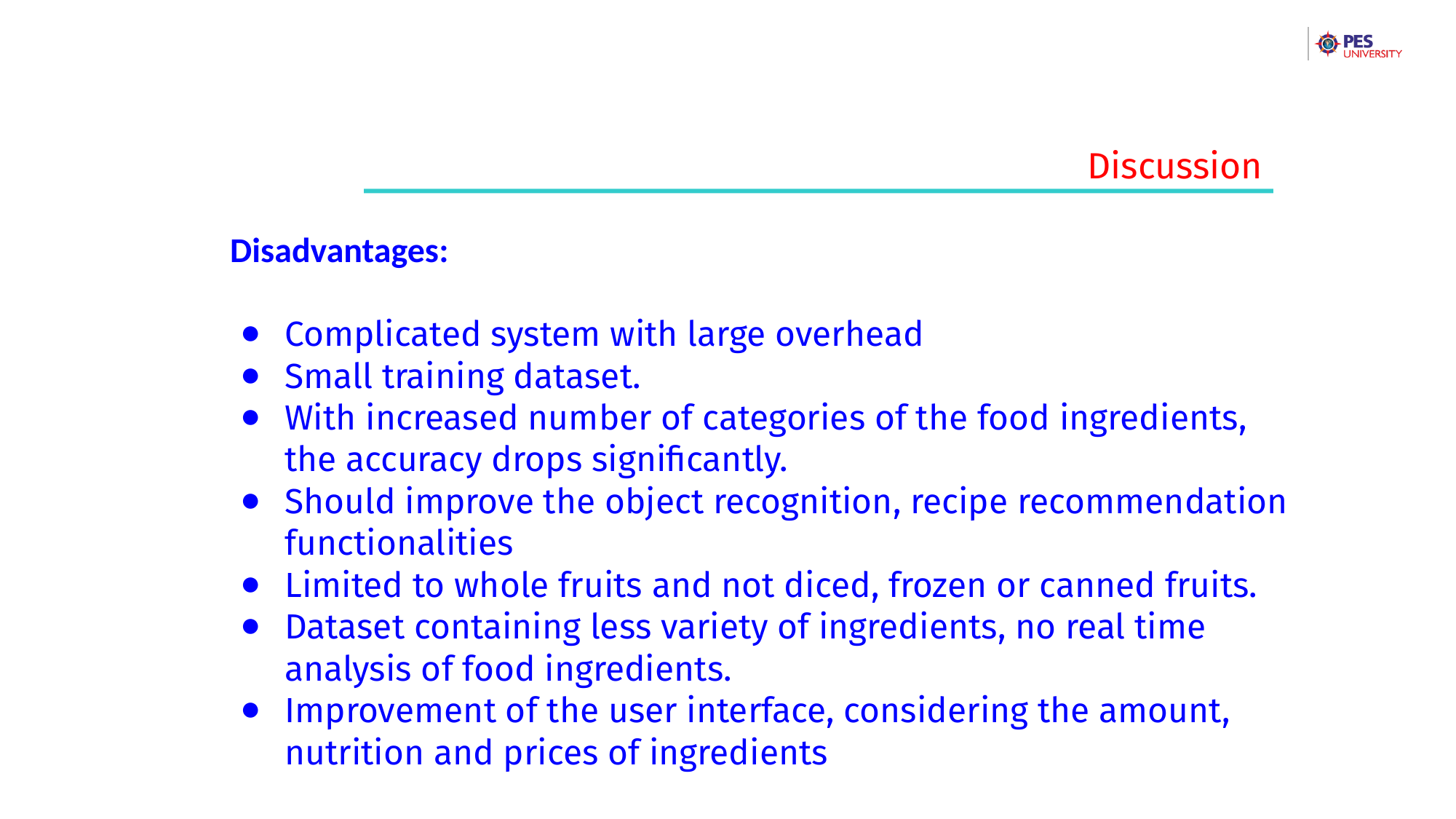

Discussion

Disadvantages:

Complicated system with large overhead
Small training dataset.
With increased number of categories of the food ingredients, the accuracy drops significantly.
Should improve the object recognition, recipe recommendation functionalities
Limited to whole fruits and not diced, frozen or canned fruits.
Dataset containing less variety of ingredients, no real time analysis of food ingredients.
Improvement of the user interface, considering the amount, nutrition and prices of ingredients